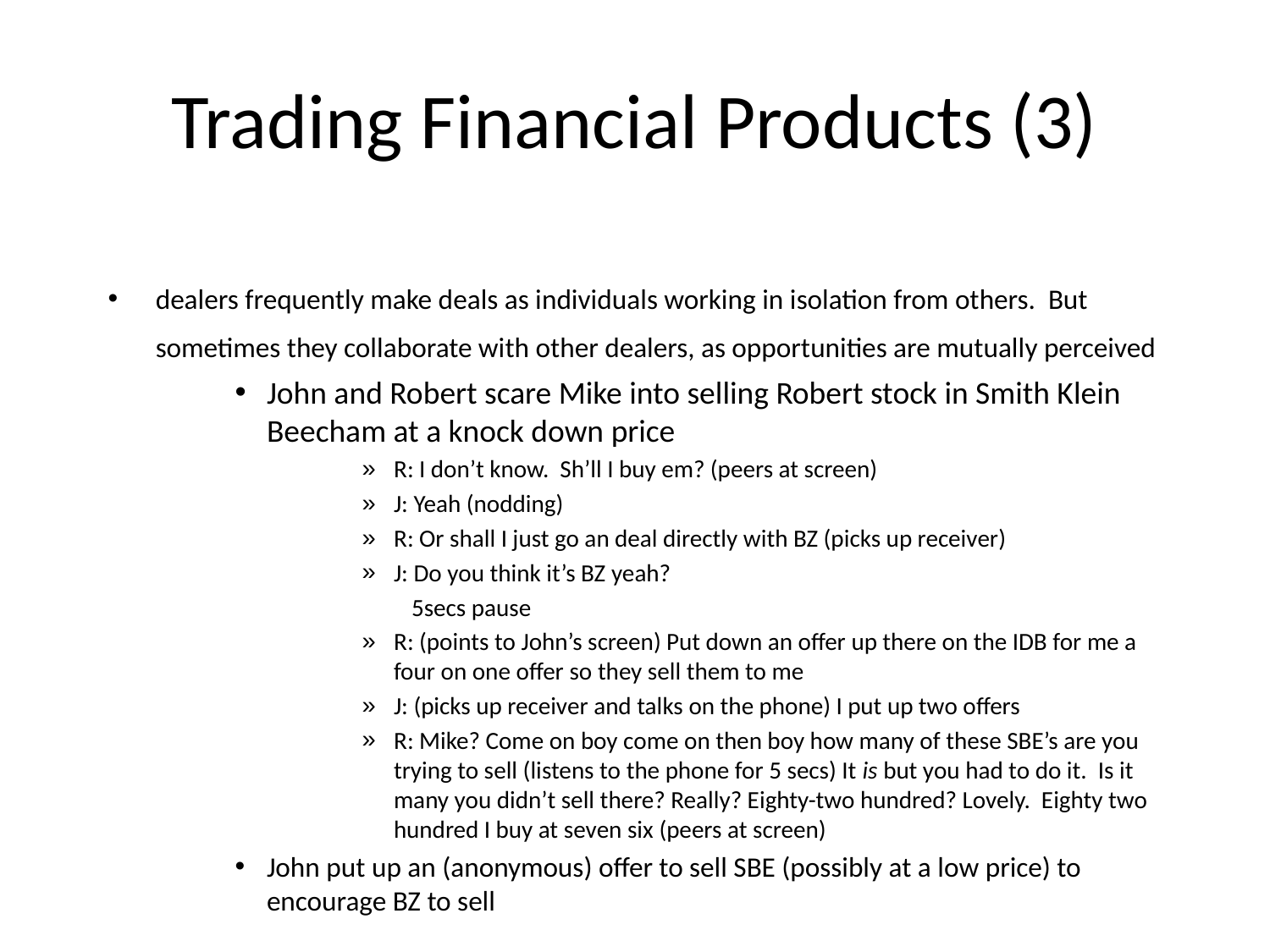

# Trading Financial Products (3)
dealers frequently make deals as individuals working in isolation from others.  But sometimes they collaborate with other dealers, as opportunities are mutually perceived
John and Robert scare Mike into selling Robert stock in Smith Klein Beecham at a knock down price
R: I don’t know.  Sh’ll I buy em? (peers at screen)
J: Yeah (nodding)
R: Or shall I just go an deal directly with BZ (picks up receiver)
J: Do you think it’s BZ yeah?
         5secs pause
R: (points to John’s screen) Put down an offer up there on the IDB for me a four on one offer so they sell them to me
J: (picks up receiver and talks on the phone) I put up two offers
R: Mike? Come on boy come on then boy how many of these SBE’s are you trying to sell (listens to the phone for 5 secs) It is but you had to do it.  Is it many you didn’t sell there? Really? Eighty-two hundred? Lovely.  Eighty two hundred I buy at seven six (peers at screen)
John put up an (anonymous) offer to sell SBE (possibly at a low price) to encourage BZ to sell